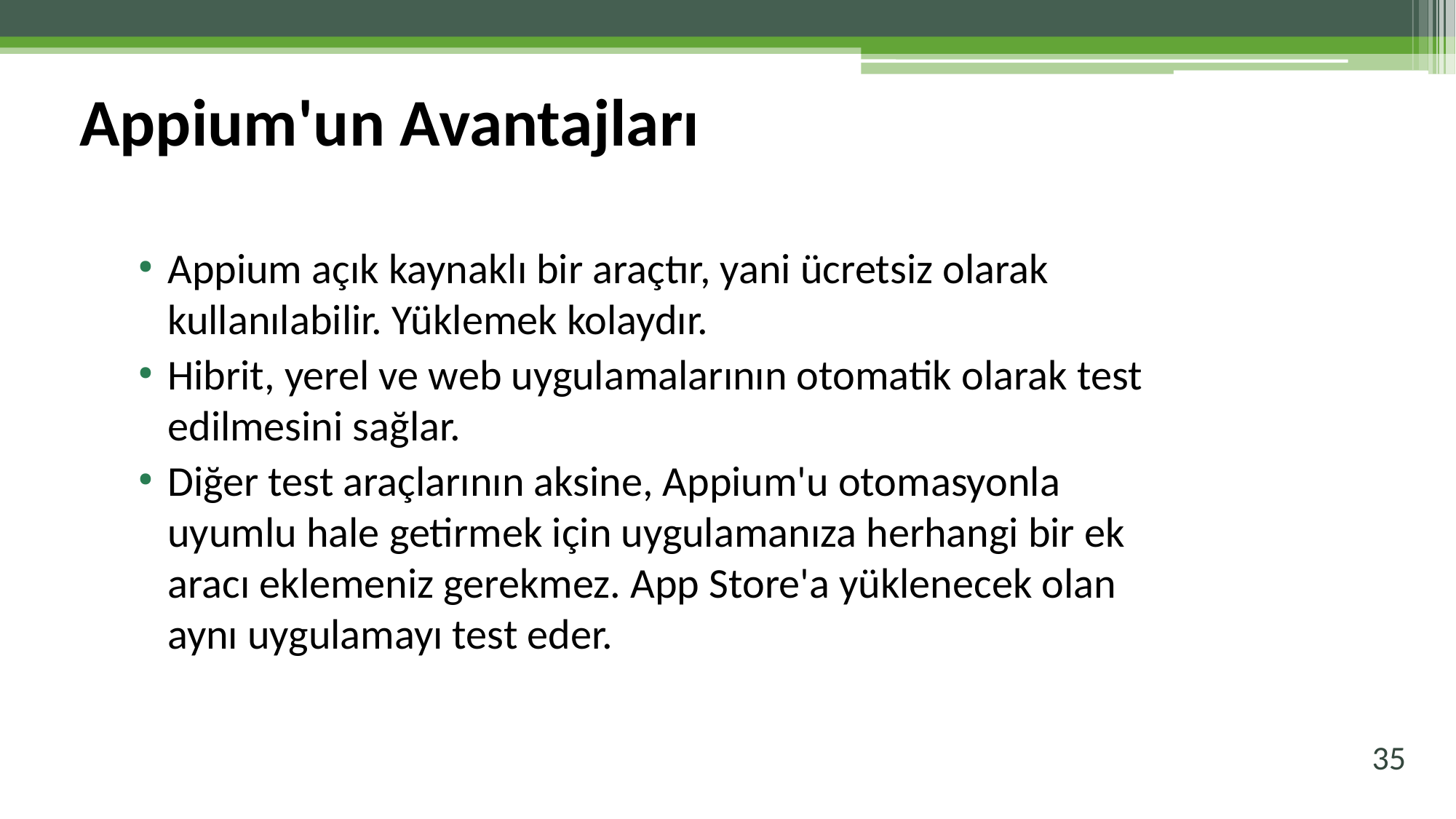

# Appium'un Avantajları
Appium açık kaynaklı bir araçtır, yani ücretsiz olarak kullanılabilir. Yüklemek kolaydır.
Hibrit, yerel ve web uygulamalarının otomatik olarak test edilmesini sağlar.
Diğer test araçlarının aksine, Appium'u otomasyonla uyumlu hale getirmek için uygulamanıza herhangi bir ek aracı eklemeniz gerekmez. App Store'a yüklenecek olan aynı uygulamayı test eder.

35